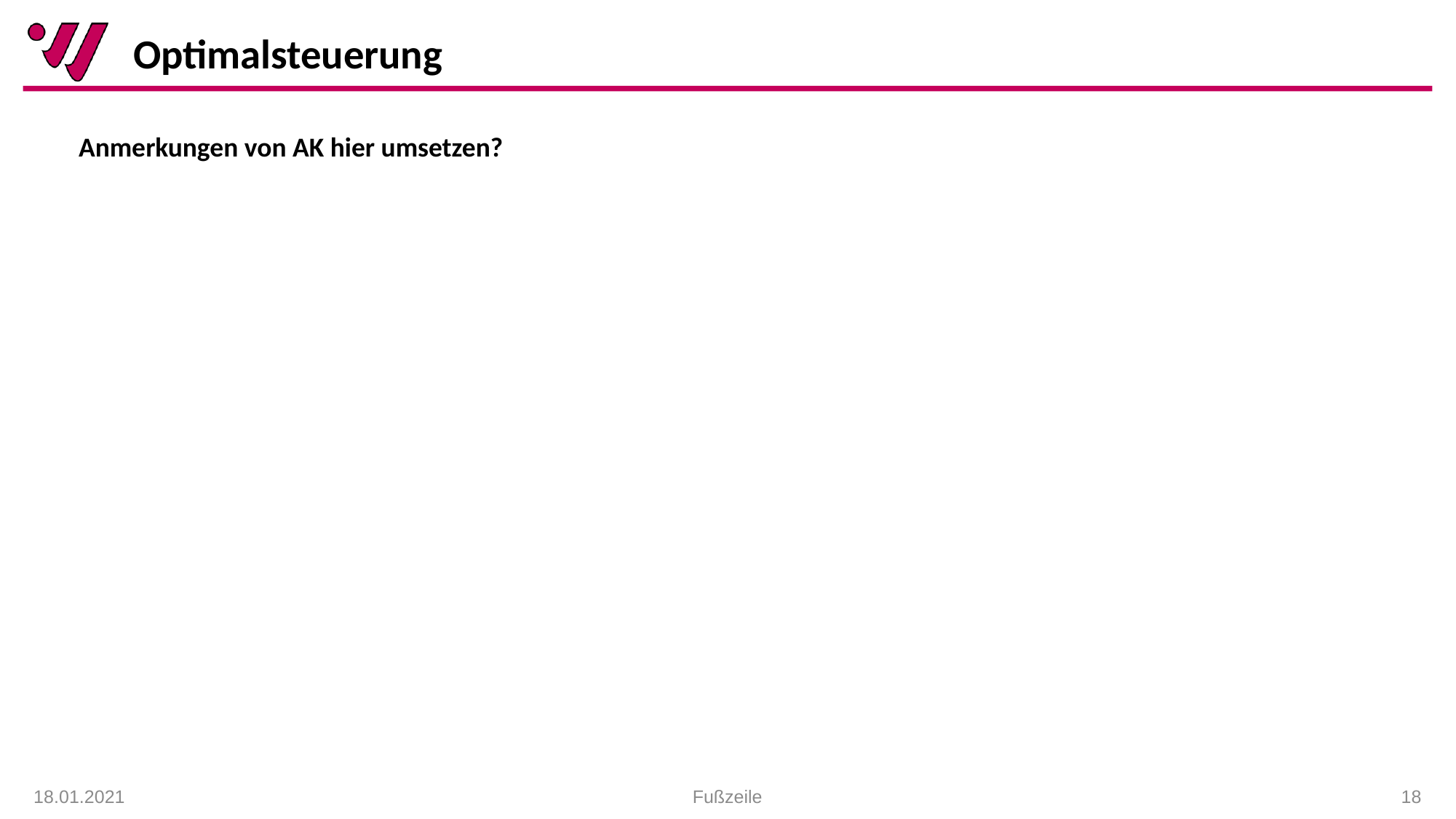

Optimalsteuerung
Anmerkungen von AK hier umsetzen?
18.01.2021
Fußzeile
 18